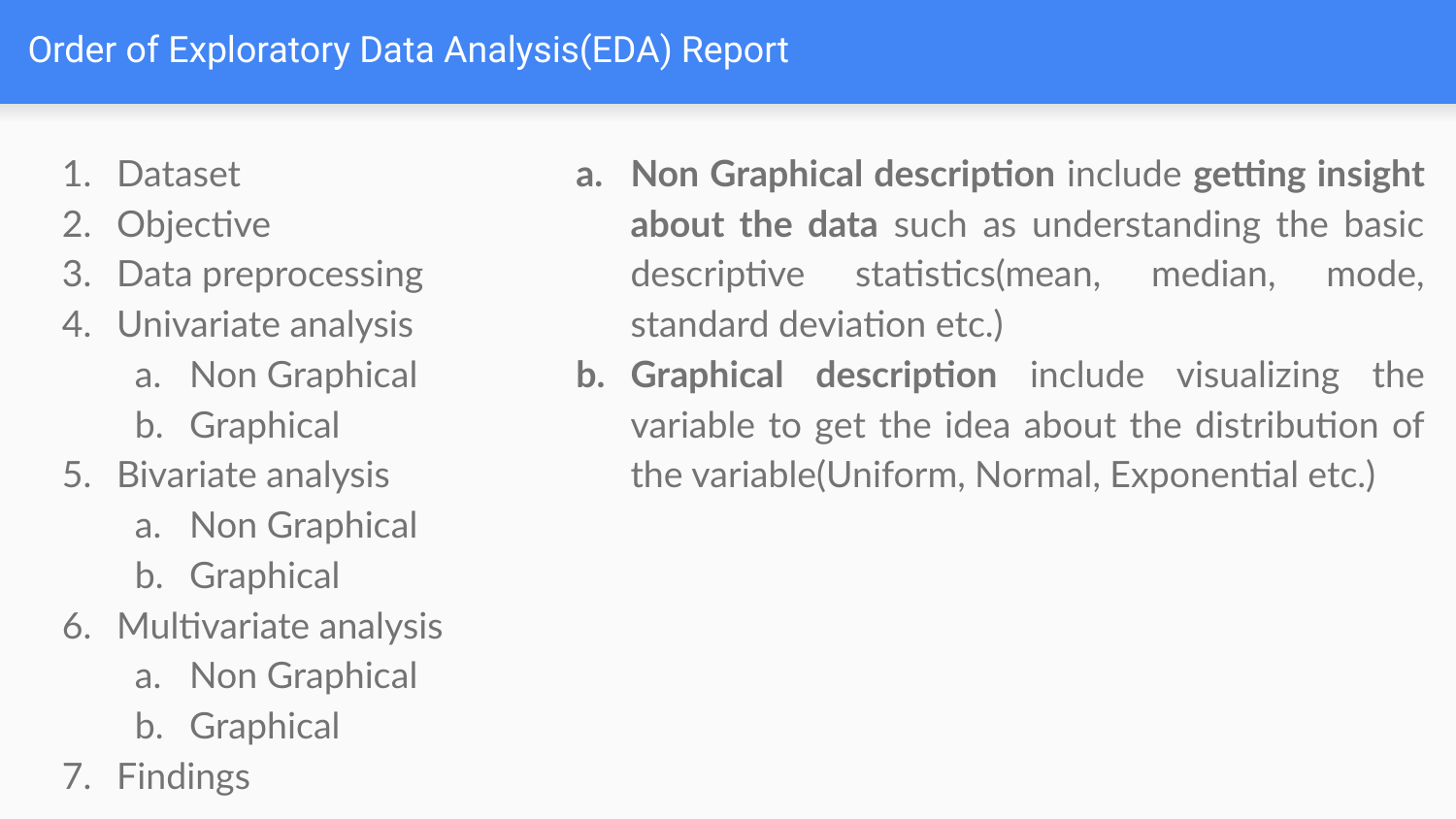

# Order of Exploratory Data Analysis(EDA) Report
Dataset
Objective
Data preprocessing
Univariate analysis
Non Graphical
Graphical
Bivariate analysis
Non Graphical
Graphical
Multivariate analysis
Non Graphical
Graphical
Findings
Non Graphical description include getting insight about the data such as understanding the basic descriptive statistics(mean, median, mode, standard deviation etc.)
Graphical description include visualizing the variable to get the idea about the distribution of the variable(Uniform, Normal, Exponential etc.)